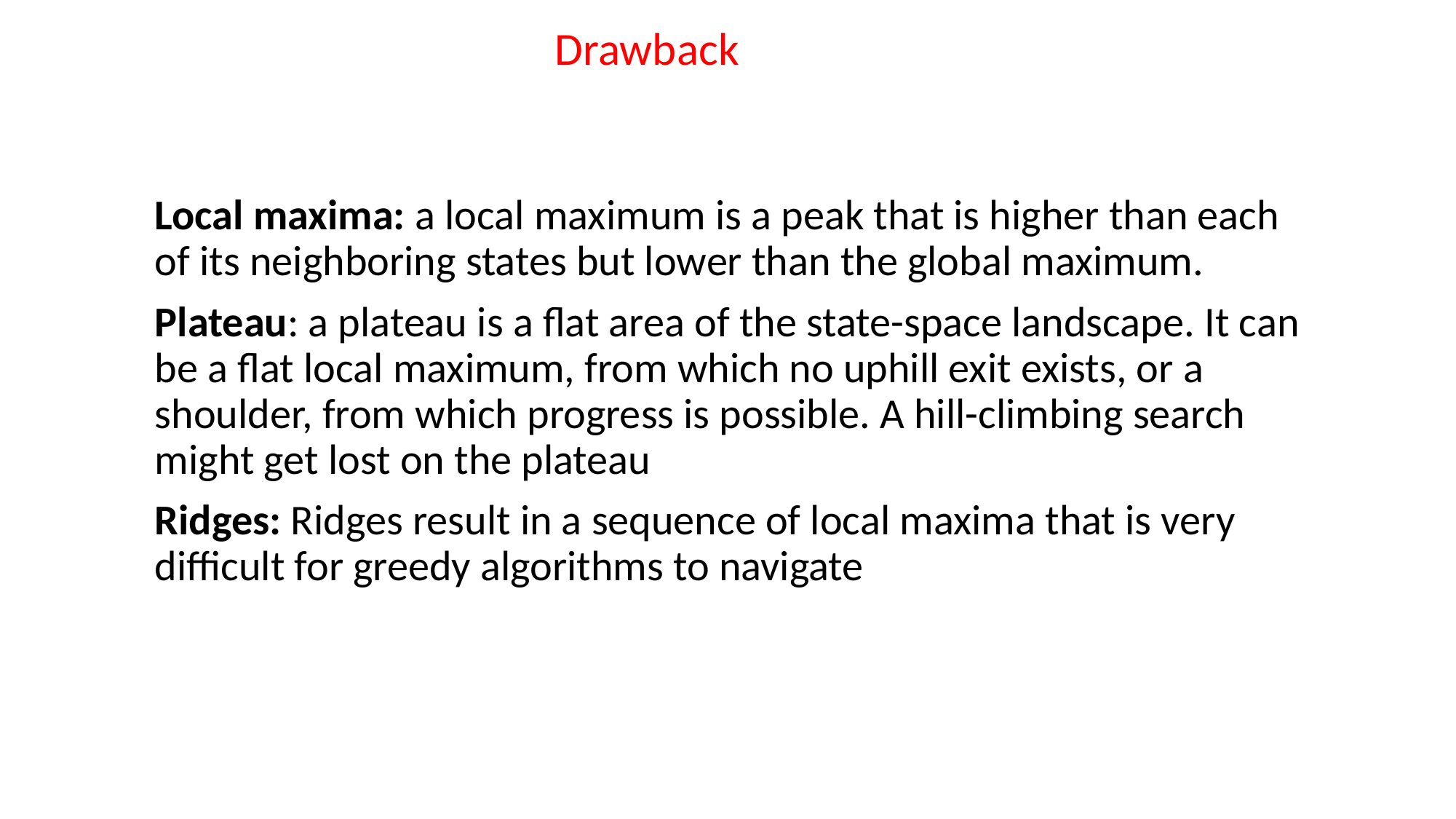

# Drawback
Local maxima: a local maximum is a peak that is higher than each of its neighboring states but lower than the global maximum.
Plateau: a plateau is a flat area of the state-space landscape. It can be a flat local maximum, from which no uphill exit exists, or a shoulder, from which progress is possible. A hill-climbing search might get lost on the plateau
Ridges: Ridges result in a sequence of local maxima that is very difficult for greedy algorithms to navigate